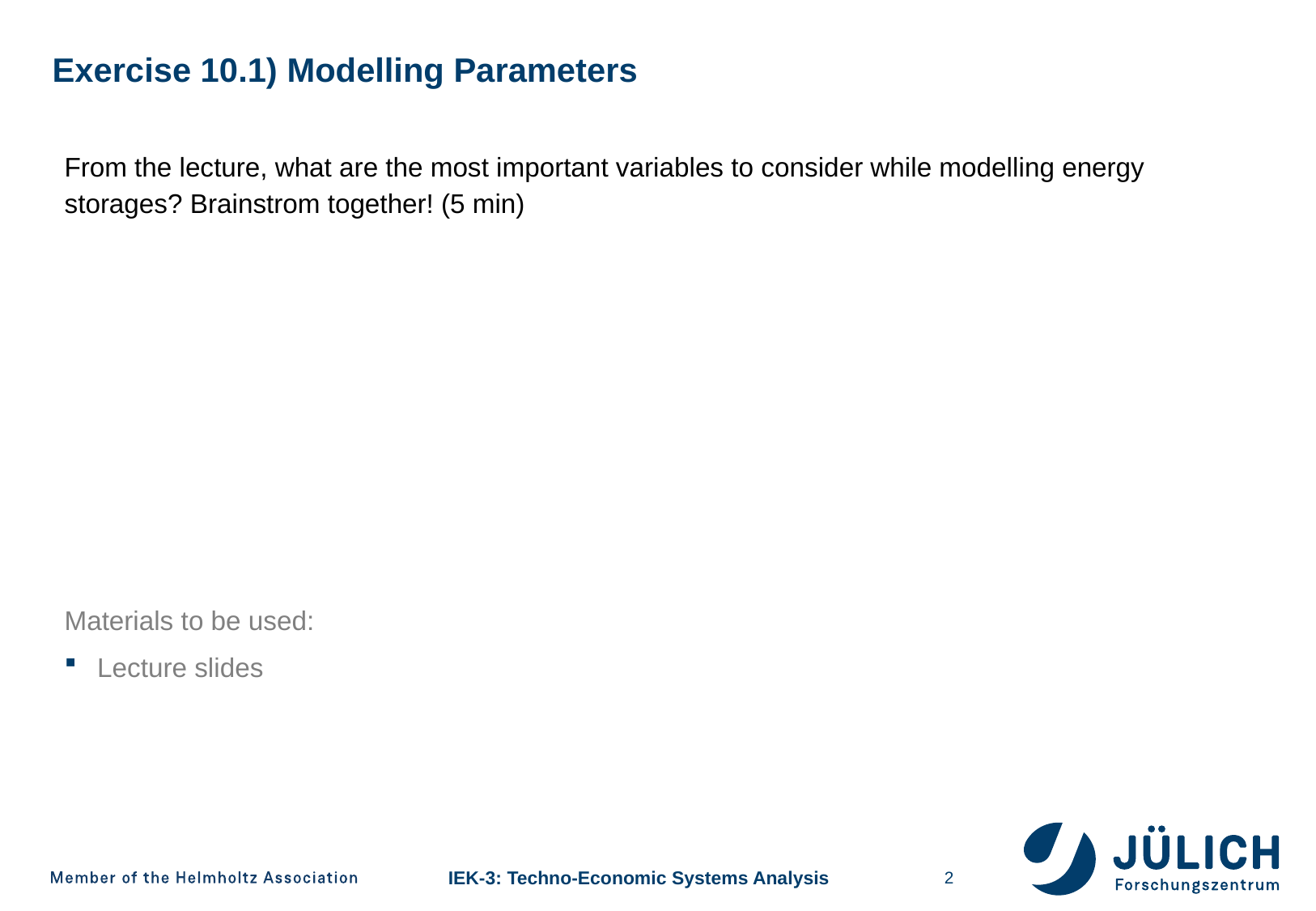

# Exercise 10.1) Modelling Parameters
From the lecture, what are the most important variables to consider while modelling energy storages? Brainstrom together! (5 min)
Materials to be used:
Lecture slides

2